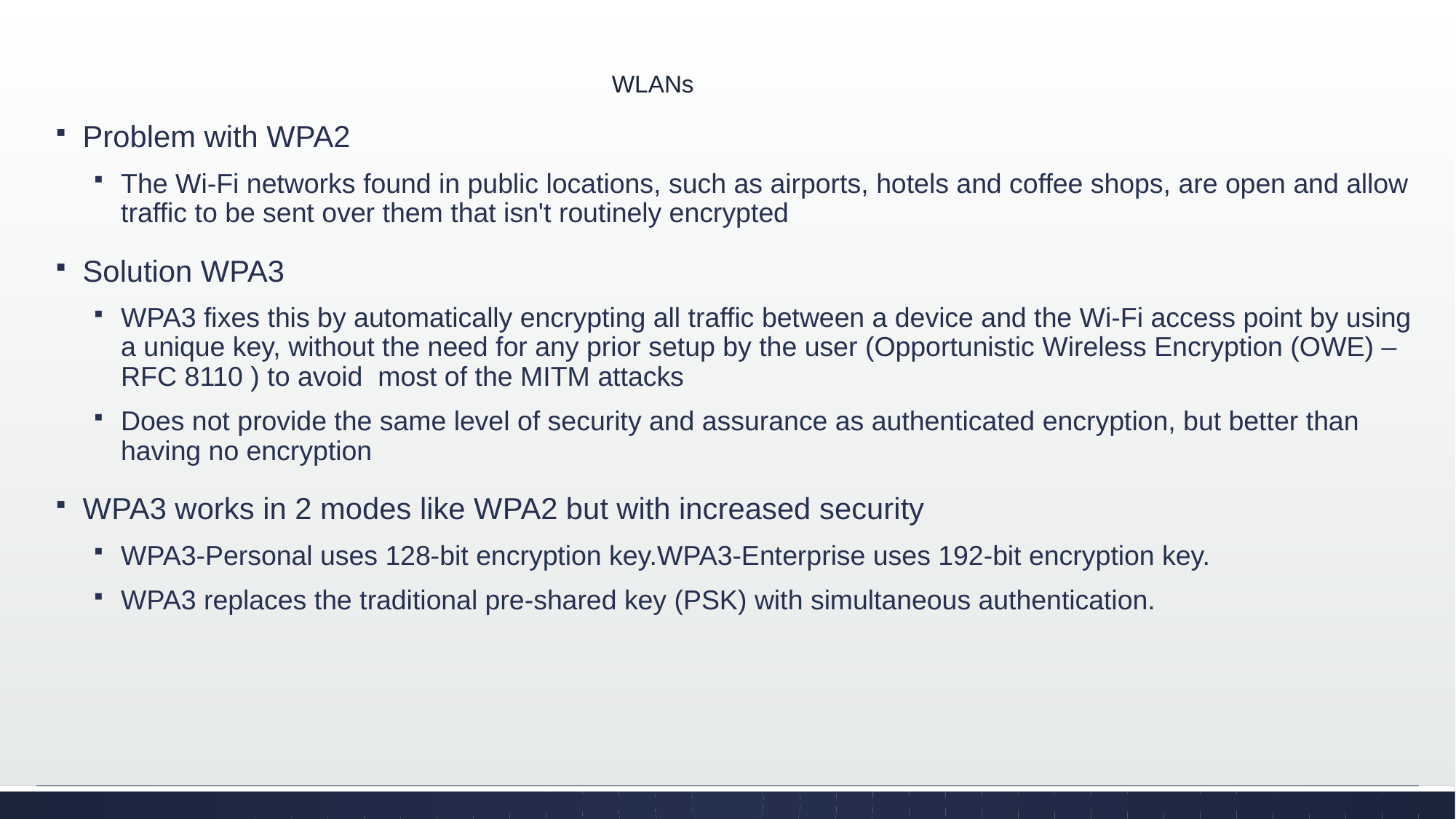

# WLANs
Problem with WPA2
The Wi-Fi networks found in public locations, such as airports, hotels and coffee shops, are open and allow traffic to be sent over them that isn't routinely encrypted
Solution WPA3
WPA3 fixes this by automatically encrypting all traffic between a device and the Wi-Fi access point by using a unique key, without the need for any prior setup by the user (Opportunistic Wireless Encryption (OWE) – RFC 8110 ) to avoid  most of the MITM attacks
Does not provide the same level of security and assurance as authenticated encryption, but better than  having no encryption
WPA3 works in 2 modes like WPA2 but with increased security
WPA3-Personal uses 128-bit encryption key.WPA3-Enterprise uses 192-bit encryption key.
WPA3 replaces the traditional pre-shared key (PSK) with simultaneous authentication.